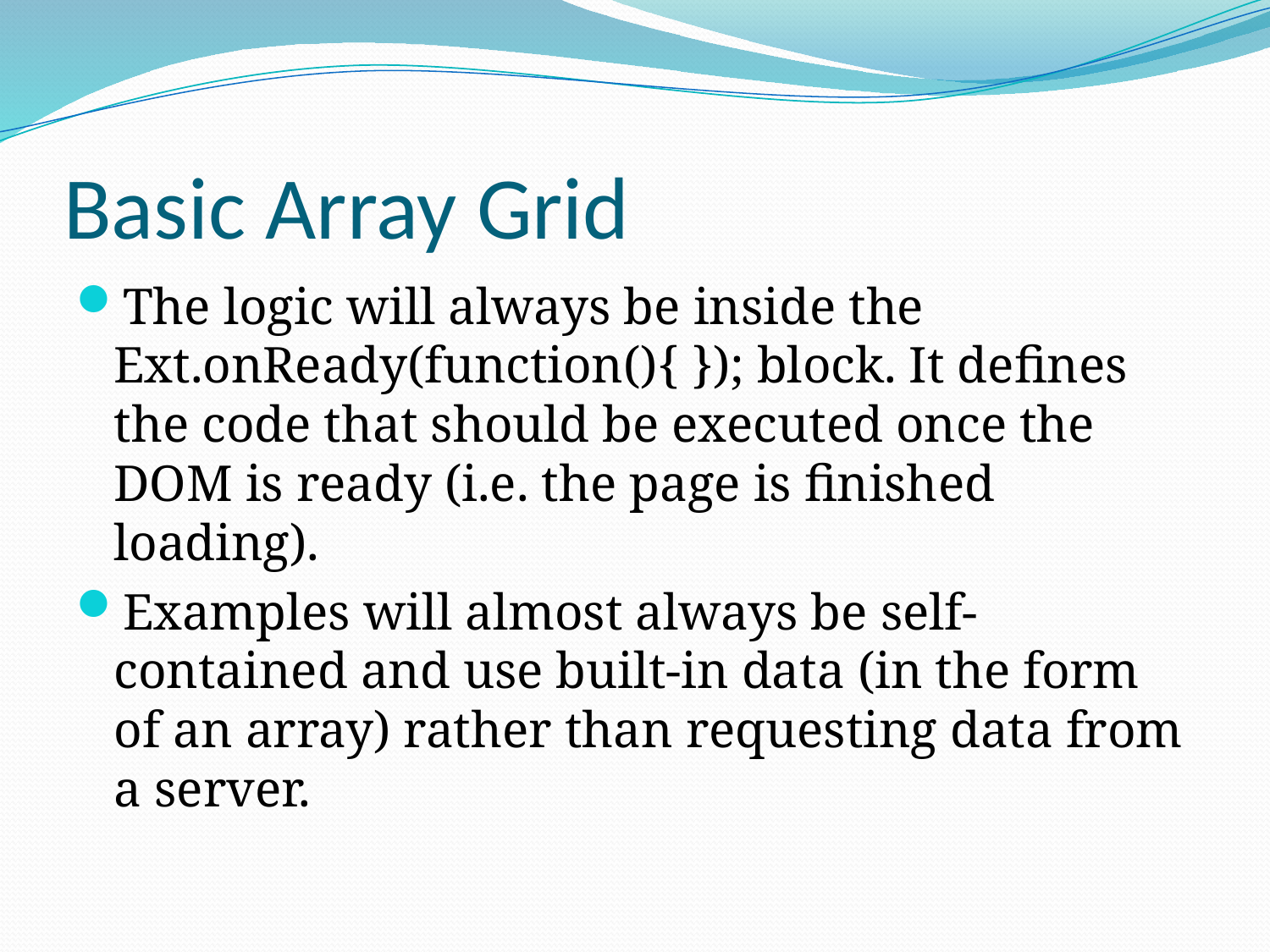

# Basic Array Grid
The logic will always be inside the Ext.onReady(function(){ }); block. It defines the code that should be executed once the DOM is ready (i.e. the page is finished loading).
Examples will almost always be self-contained and use built-in data (in the form of an array) rather than requesting data from a server.